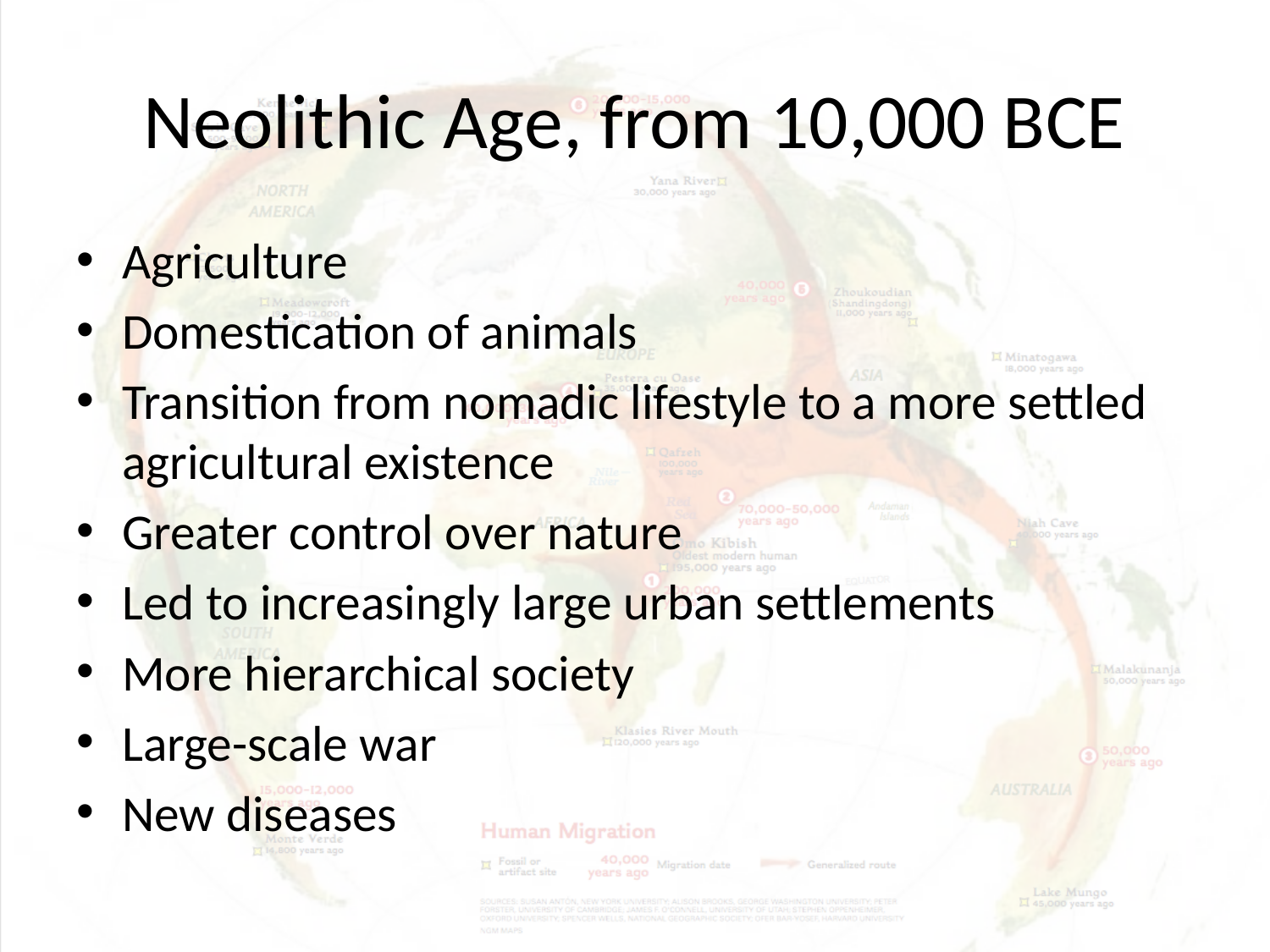

# Neolithic Age, from 10,000 BCE
Agriculture
Domestication of animals
Transition from nomadic lifestyle to a more settled agricultural existence
Greater control over nature
Led to increasingly large urban settlements
More hierarchical society
Large-scale war
New diseases